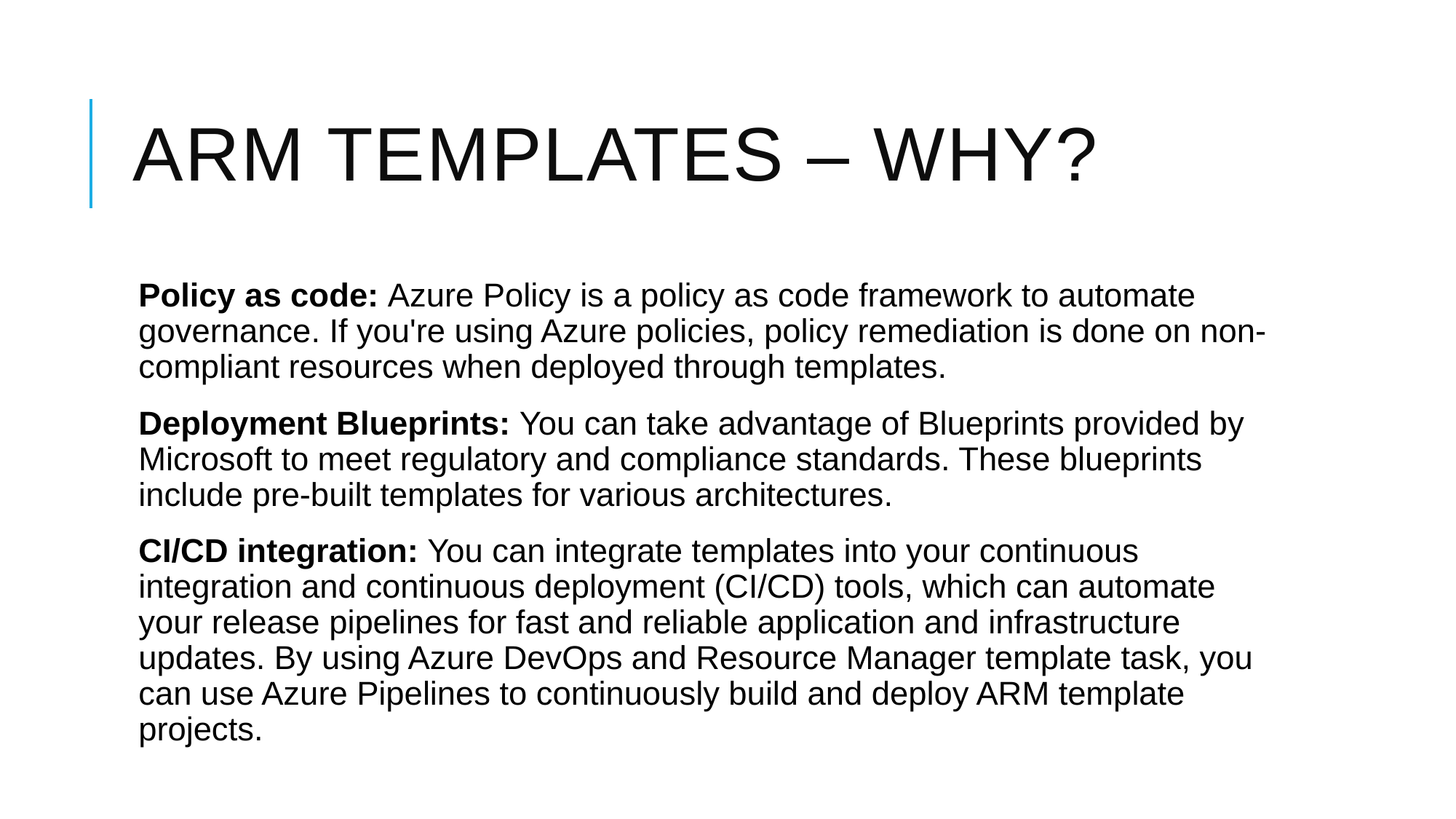

# Arm templates – why?
Policy as code: Azure Policy is a policy as code framework to automate governance. If you're using Azure policies, policy remediation is done on non-compliant resources when deployed through templates.
Deployment Blueprints: You can take advantage of Blueprints provided by Microsoft to meet regulatory and compliance standards. These blueprints include pre-built templates for various architectures.
CI/CD integration: You can integrate templates into your continuous integration and continuous deployment (CI/CD) tools, which can automate your release pipelines for fast and reliable application and infrastructure updates. By using Azure DevOps and Resource Manager template task, you can use Azure Pipelines to continuously build and deploy ARM template projects.